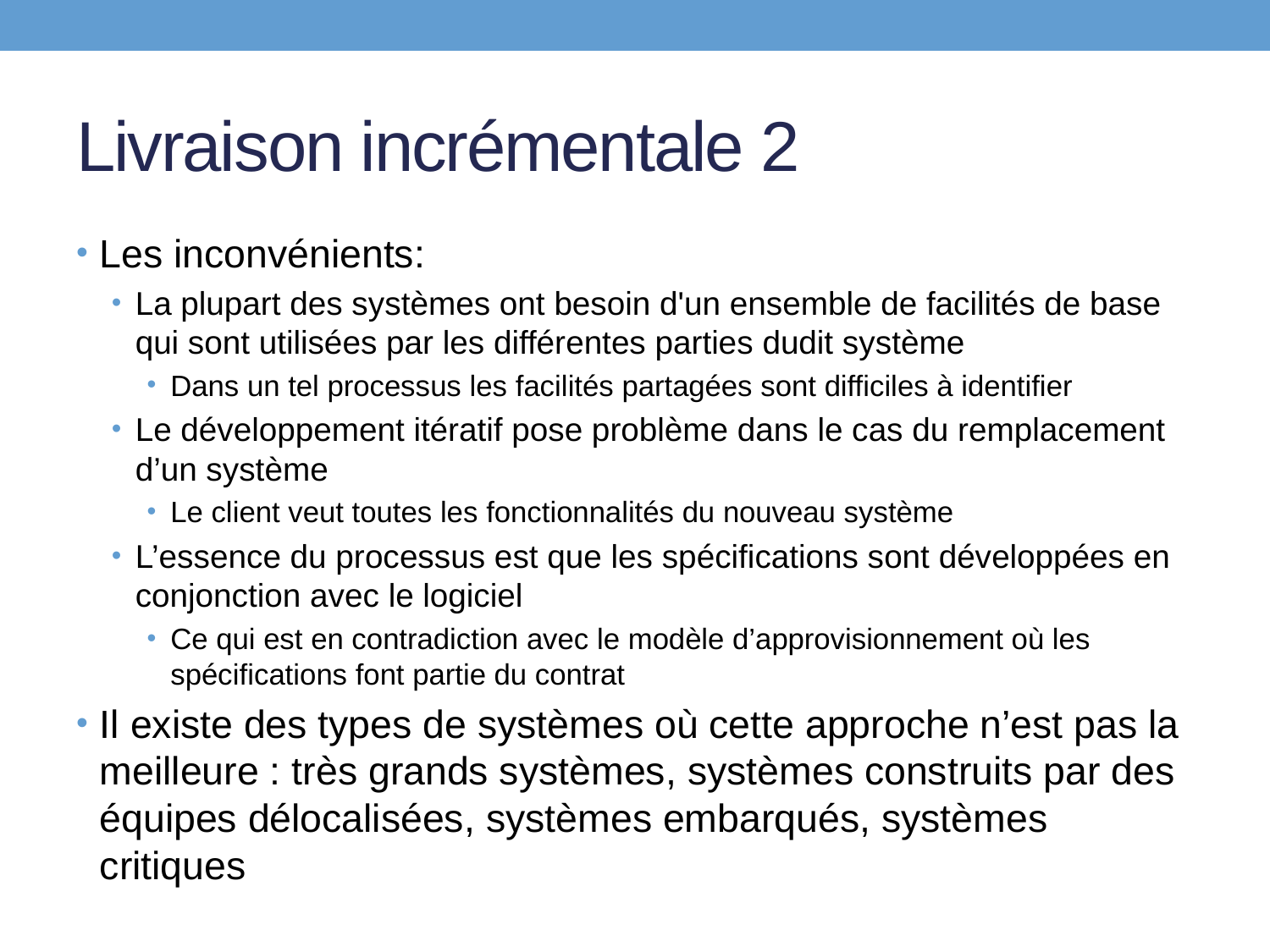

# Livraison incrémentale 2
Les inconvénients:
La plupart des systèmes ont besoin d'un ensemble de facilités de base qui sont utilisées par les différentes parties dudit système
Dans un tel processus les facilités partagées sont difficiles à identifier
Le développement itératif pose problème dans le cas du remplacement d’un système
Le client veut toutes les fonctionnalités du nouveau système
L’essence du processus est que les spécifications sont développées en conjonction avec le logiciel
Ce qui est en contradiction avec le modèle d’approvisionnement où les spécifications font partie du contrat
Il existe des types de systèmes où cette approche n’est pas la meilleure : très grands systèmes, systèmes construits par des équipes délocalisées, systèmes embarqués, systèmes critiques